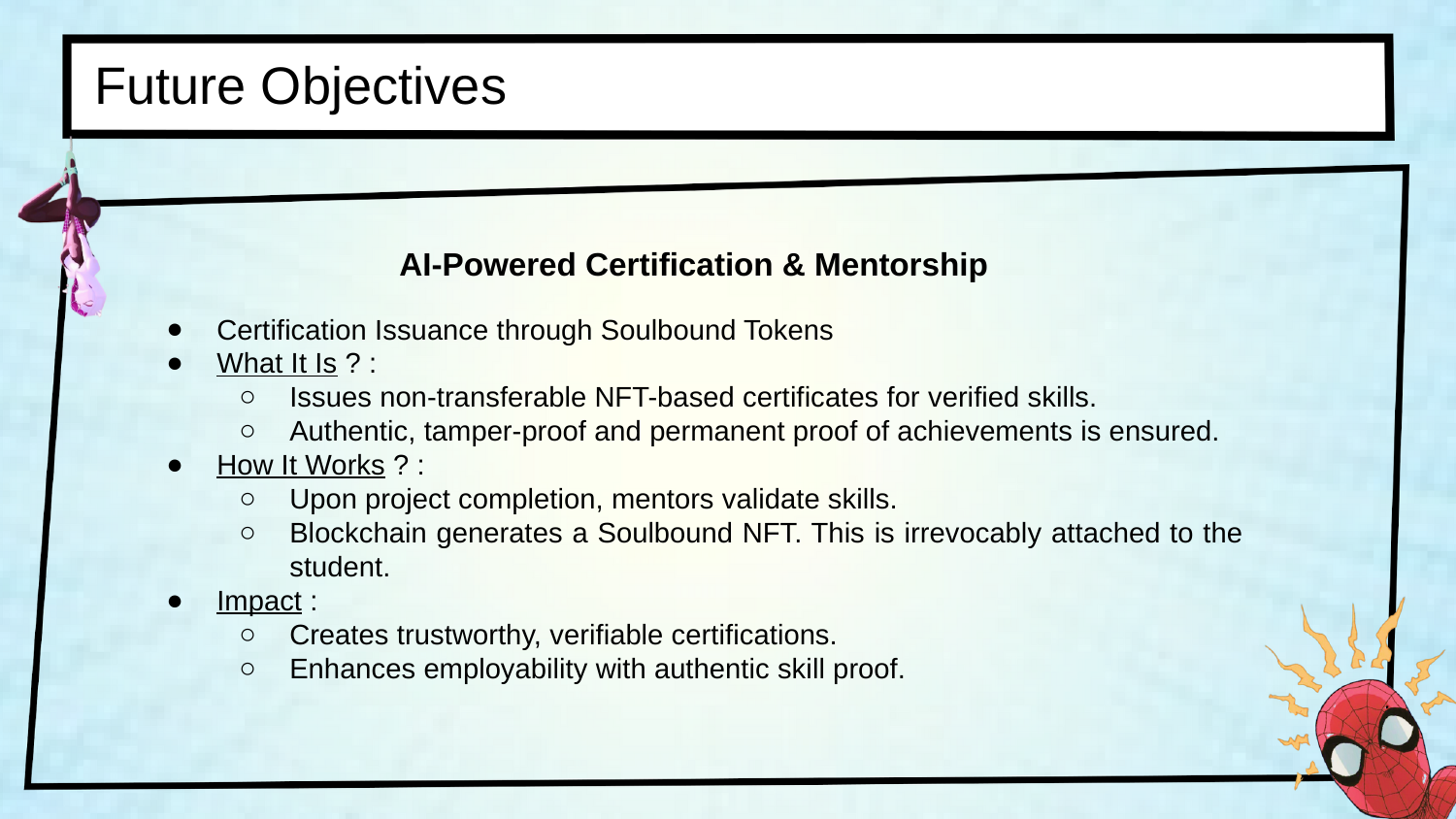

Future Objectives
AI-Powered Certification & Mentorship

Certification Issuance through Soulbound Tokens
What It Is ? :
Issues non-transferable NFT-based certificates for verified skills.
Authentic, tamper-proof and permanent proof of achievements is ensured.
How It Works ? :
Upon project completion, mentors validate skills.
Blockchain generates a Soulbound NFT. This is irrevocably attached to the student.
Impact :
Creates trustworthy, verifiable certifications.
Enhances employability with authentic skill proof.